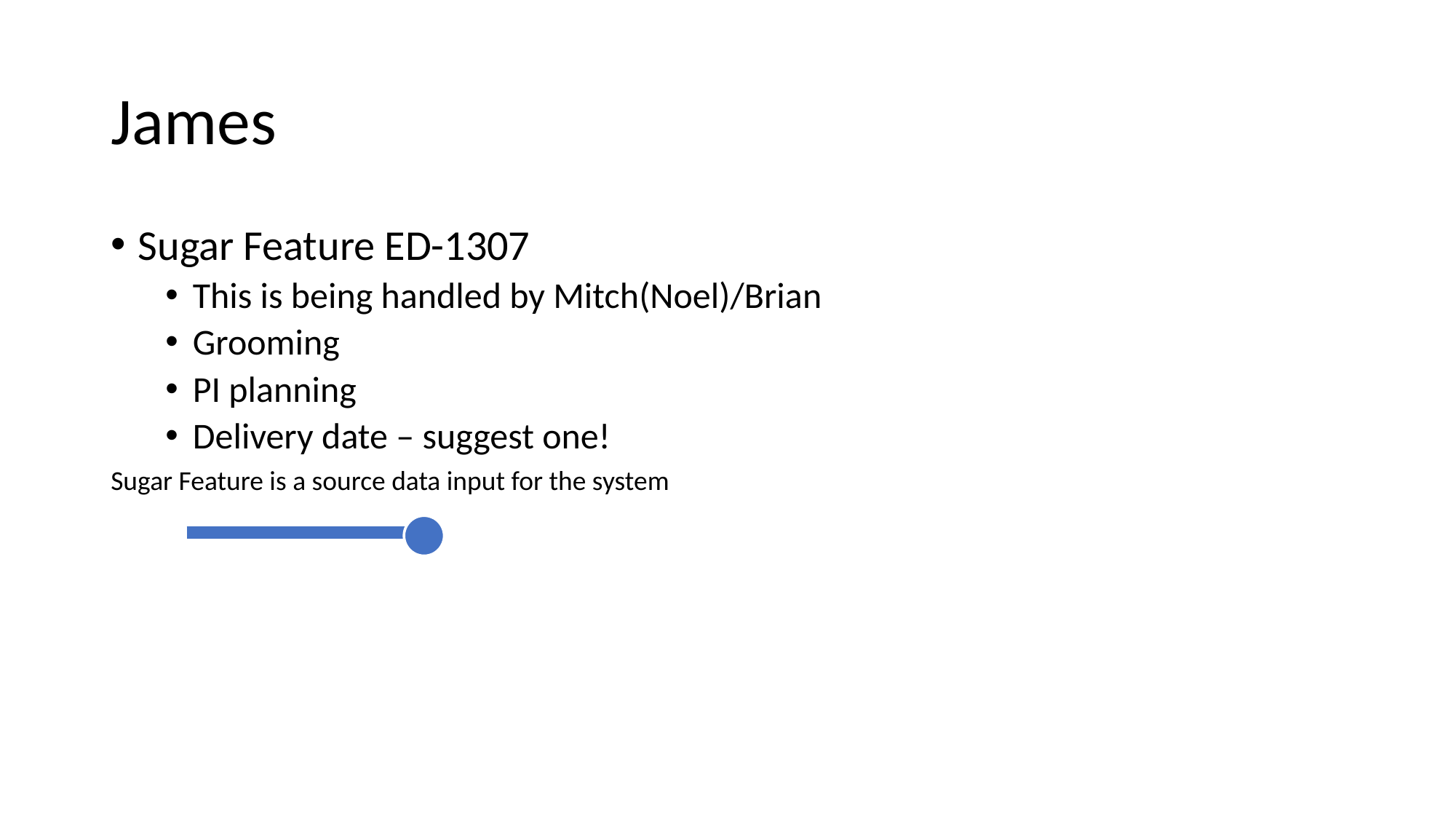

# James
Sugar Feature ED-1307
This is being handled by Mitch(Noel)/Brian
Grooming
PI planning
Delivery date – suggest one!
Sugar Feature is a source data input for the system